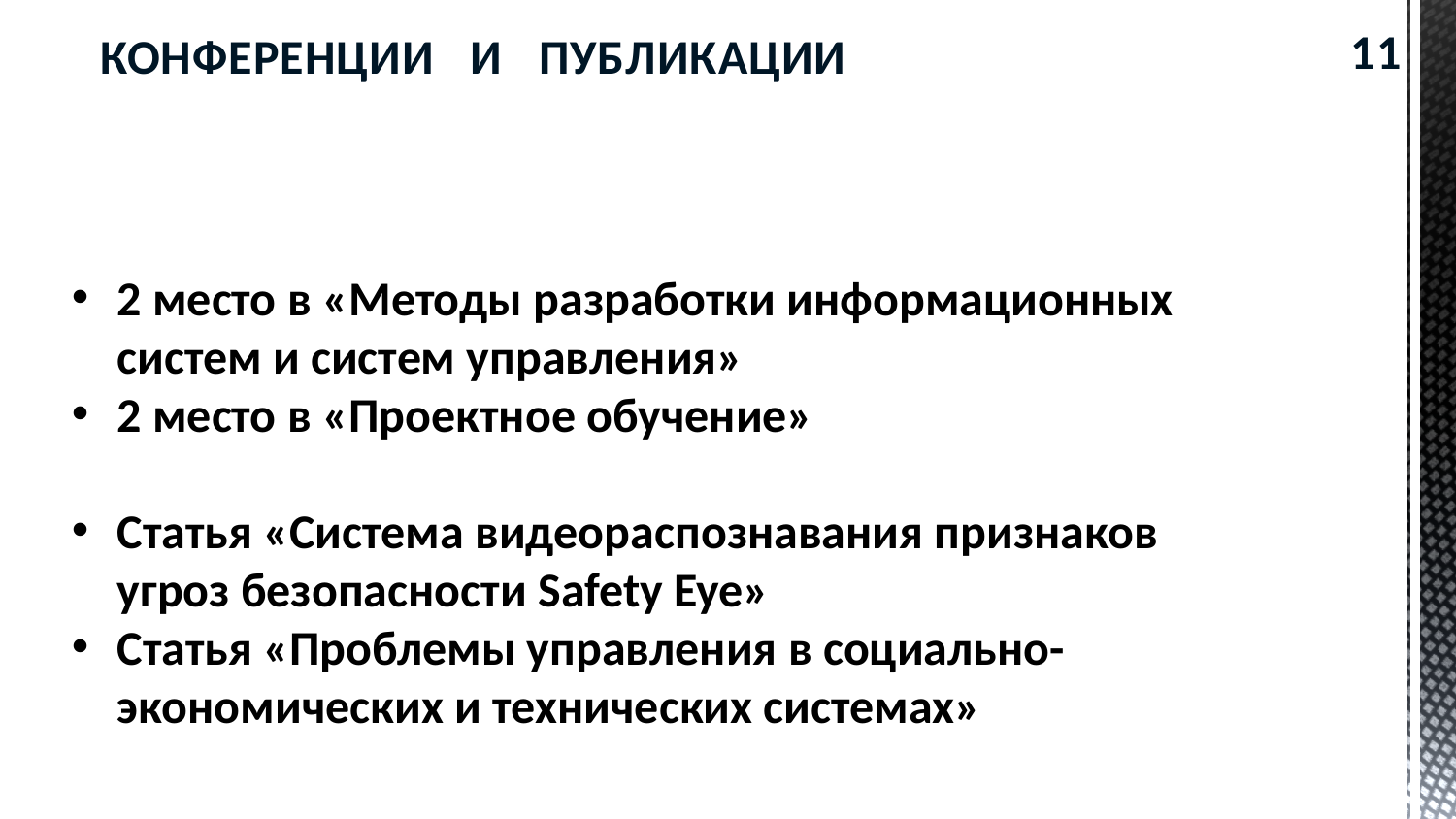

11
КОНФЕРЕНЦИИ   И   ПУБЛИКАЦИИ
2 место в «Методы разработки информационных систем и систем управления»
2 место в «Проектное обучение»

Статья «Система видеораспознавания признаков угроз безопасности Safety Eye»
Статья «Проблемы управления в социально-экономических и технических системах»